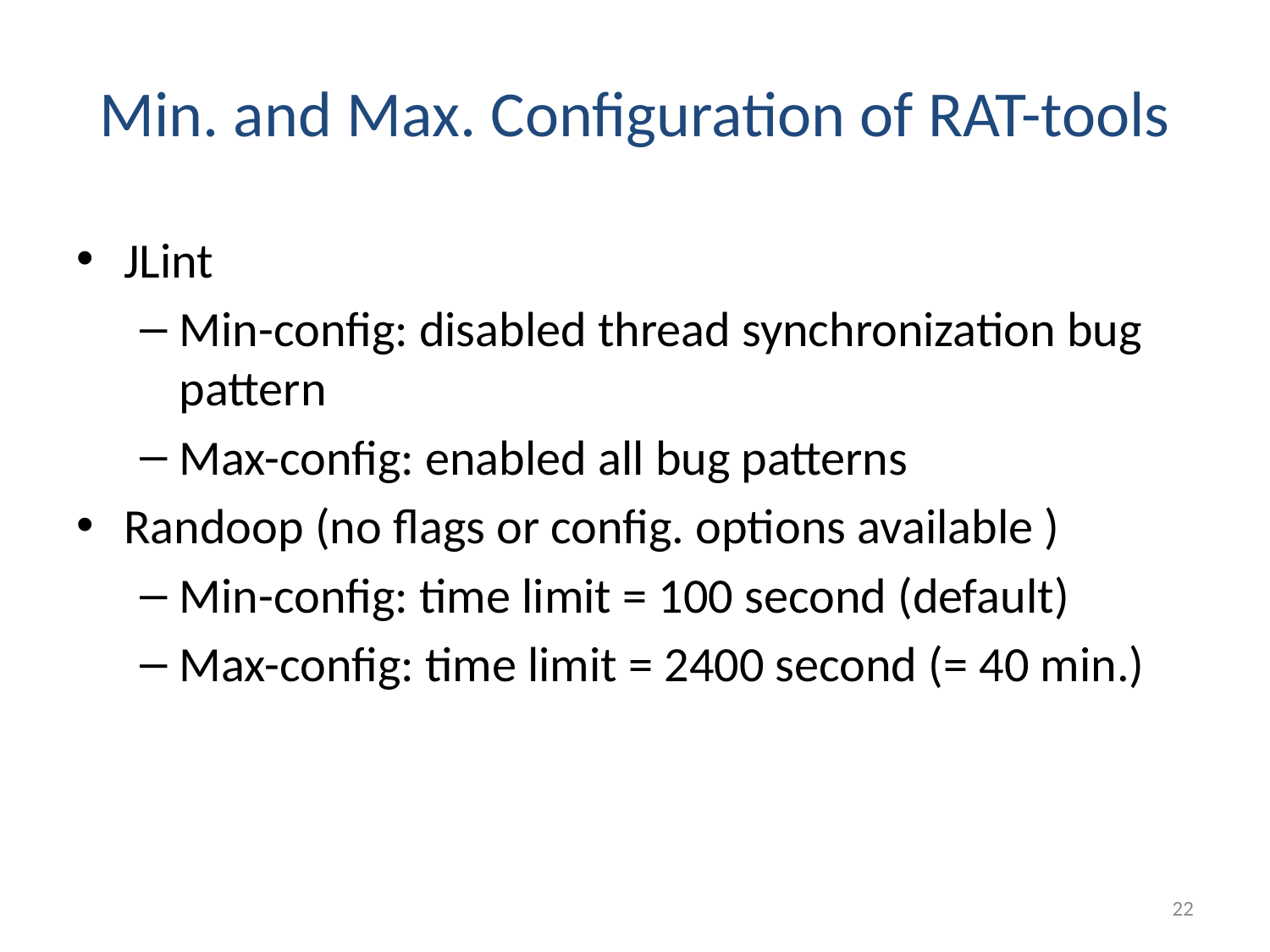

# Min. and Max. Configuration of RAT-tools
JLint
Min-config: disabled thread synchronization bug pattern
Max-config: enabled all bug patterns
Randoop (no flags or config. options available )
Min-config: time limit = 100 second (default)
Max-config: time limit = 2400 second (= 40 min.)

22